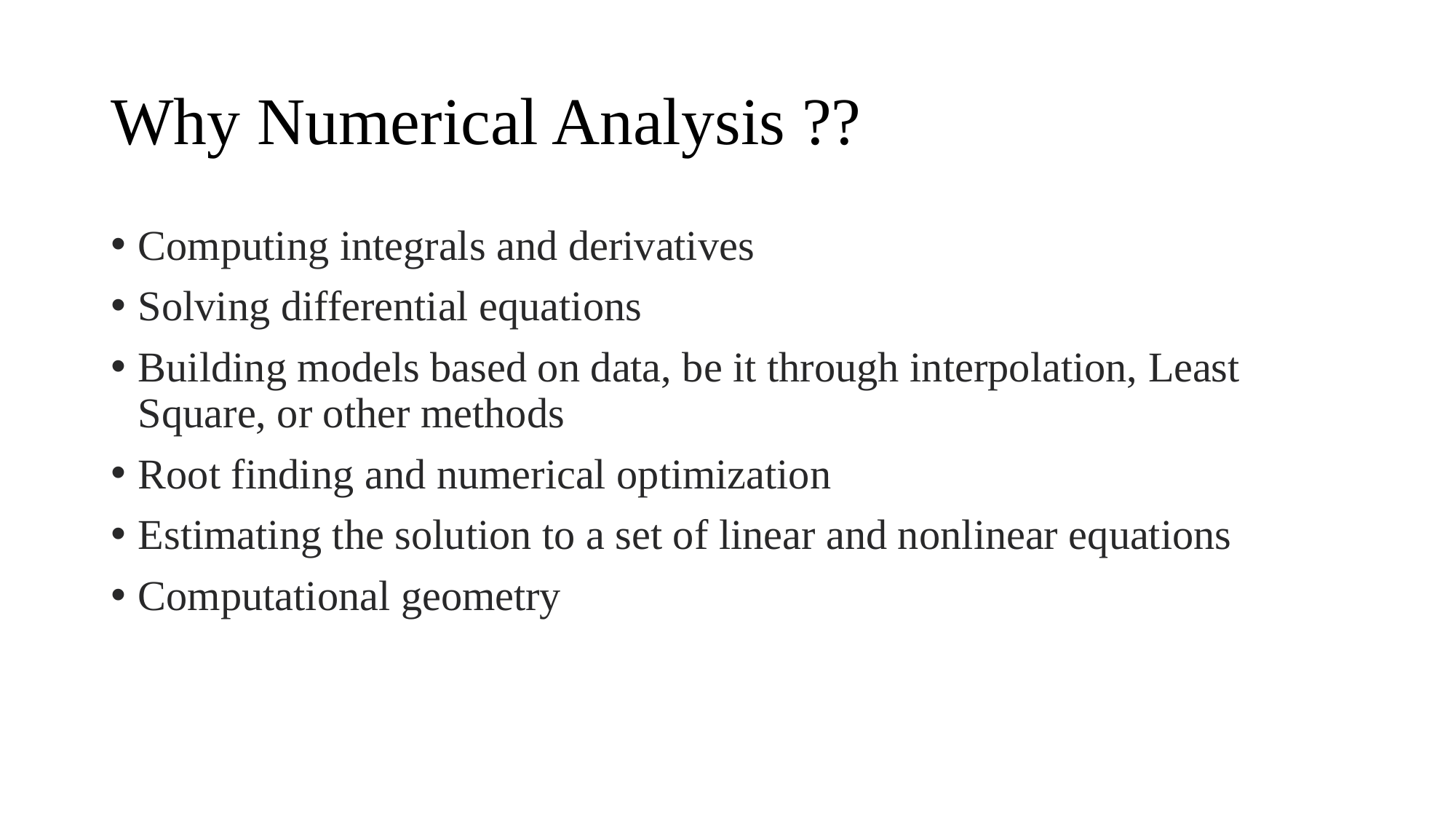

# Why Numerical Analysis ??
Computing integrals and derivatives
Solving differential equations
Building models based on data, be it through interpolation, Least Square, or other methods
Root finding and numerical optimization
Estimating the solution to a set of linear and nonlinear equations
Computational geometry